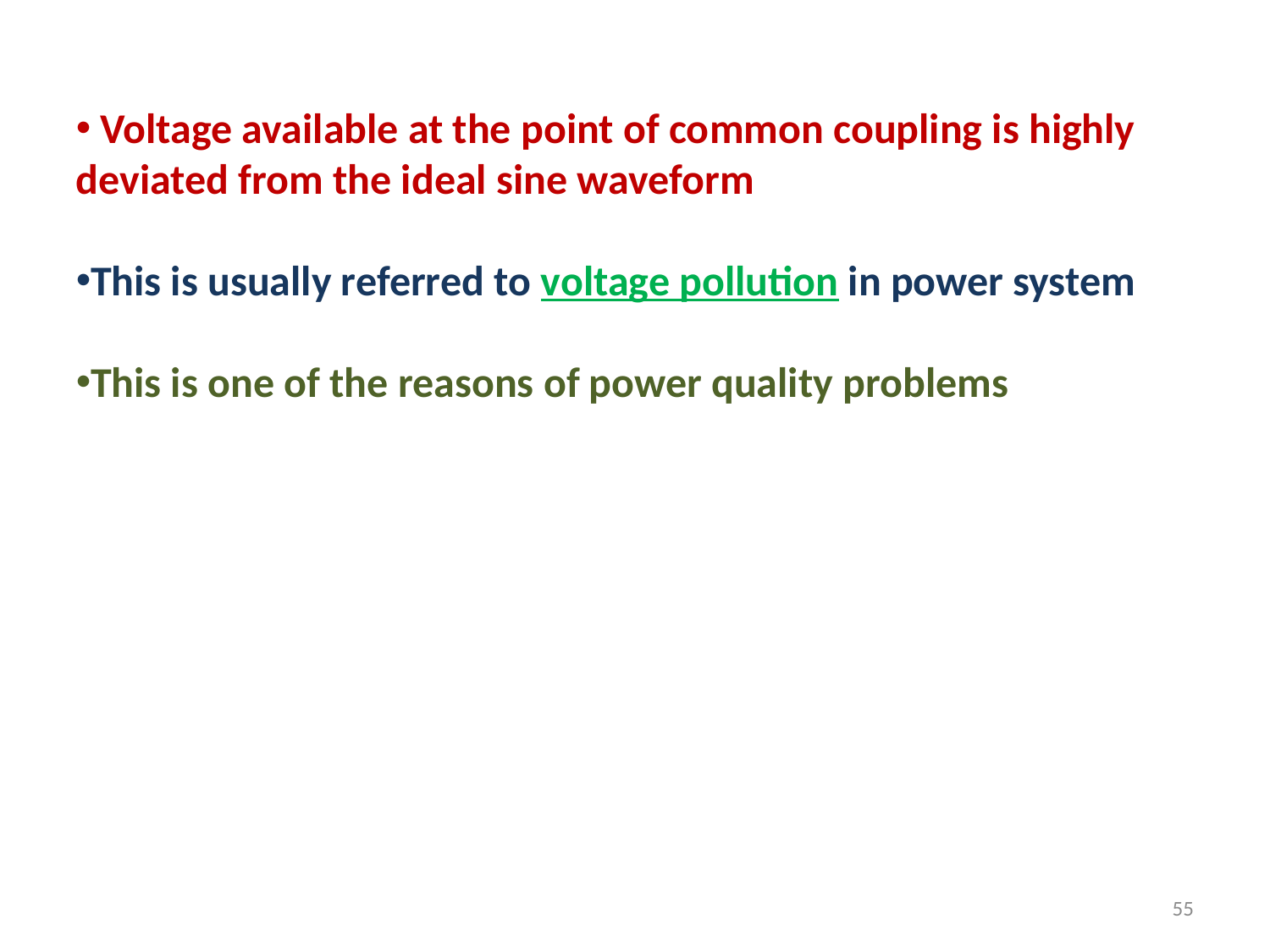

Voltage available at the point of common coupling is highly deviated from the ideal sine waveform

This is usually referred to voltage pollution in power system

This is one of the reasons of power quality problems
55